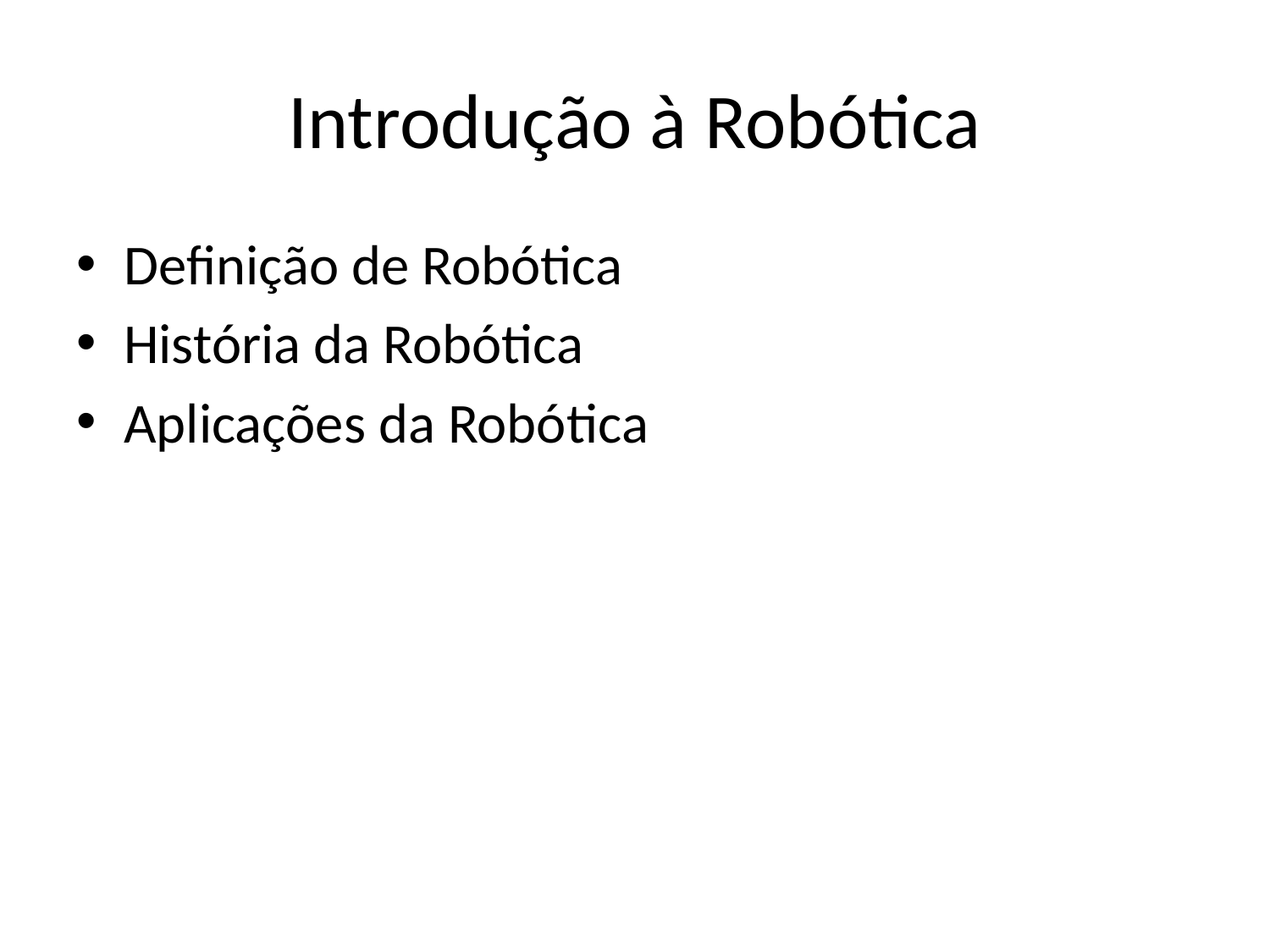

# Introdução à Robótica
Definição de Robótica
História da Robótica
Aplicações da Robótica